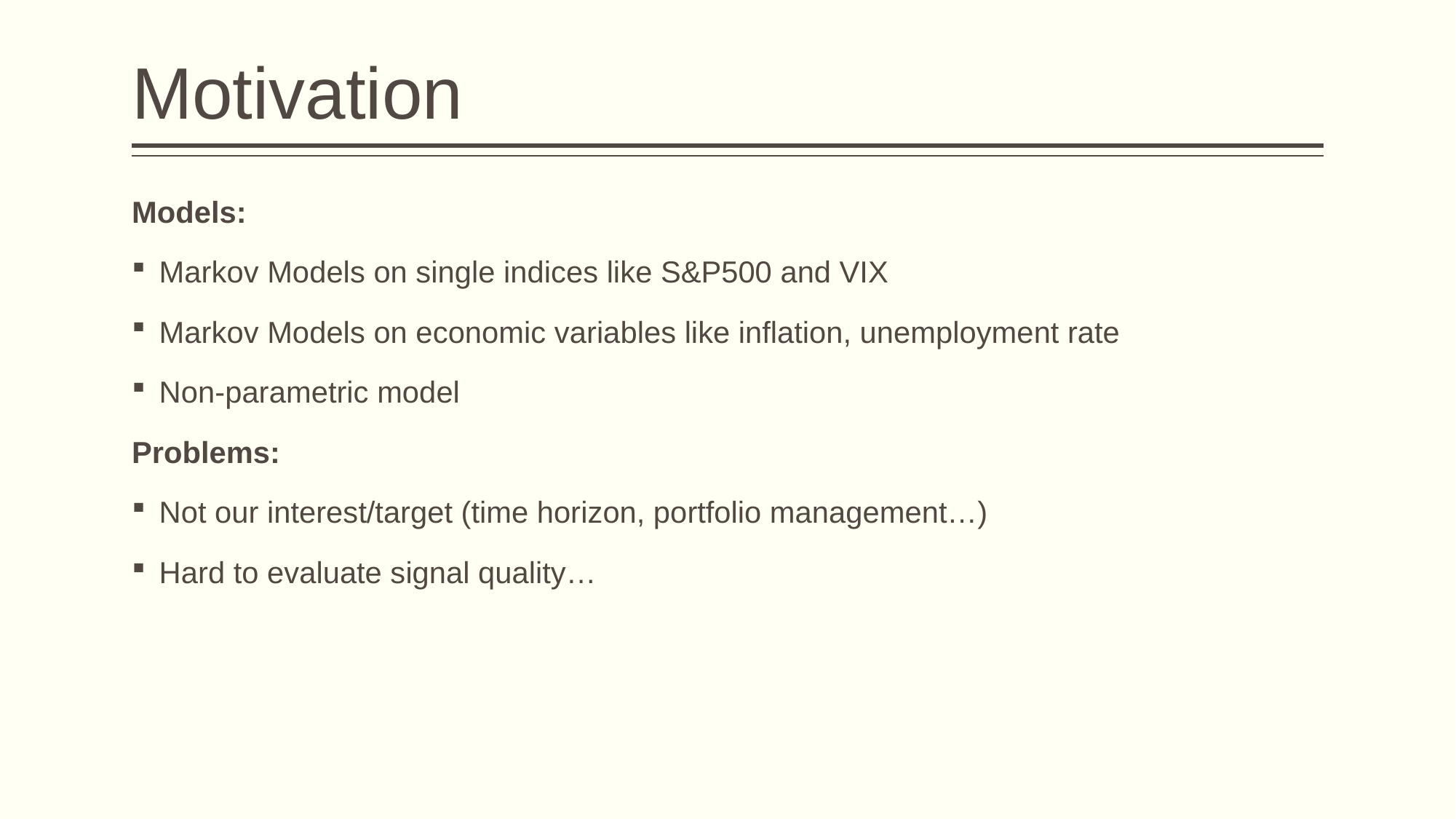

# Motivation
Models:
Markov Models on single indices like S&P500 and VIX
Markov Models on economic variables like inflation, unemployment rate
Non-parametric model
Problems:
Not our interest/target (time horizon, portfolio management…)
Hard to evaluate signal quality…